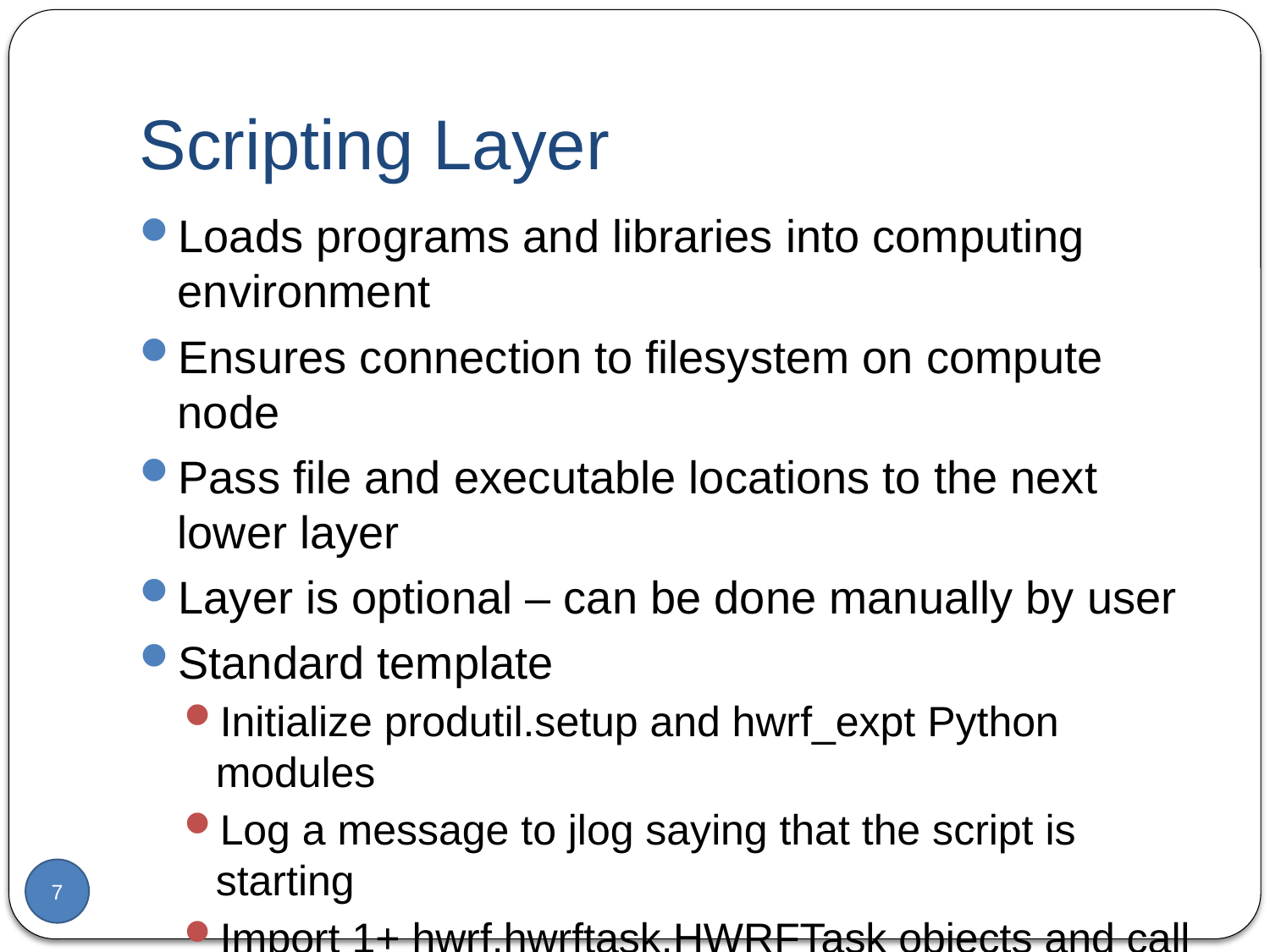

# Scripting Layer
Loads programs and libraries into computing environment
Ensures connection to filesystem on compute node
Pass file and executable locations to the next lower layer
Layer is optional – can be done manually by user
Standard template
Initialize produtil.setup and hwrf_expt Python modules
Log a message to jlog saying that the script is starting
Import 1+ hwrf.hwrftask.HWRFTask objects and call run() methods
Log a message to jlog of success/failure